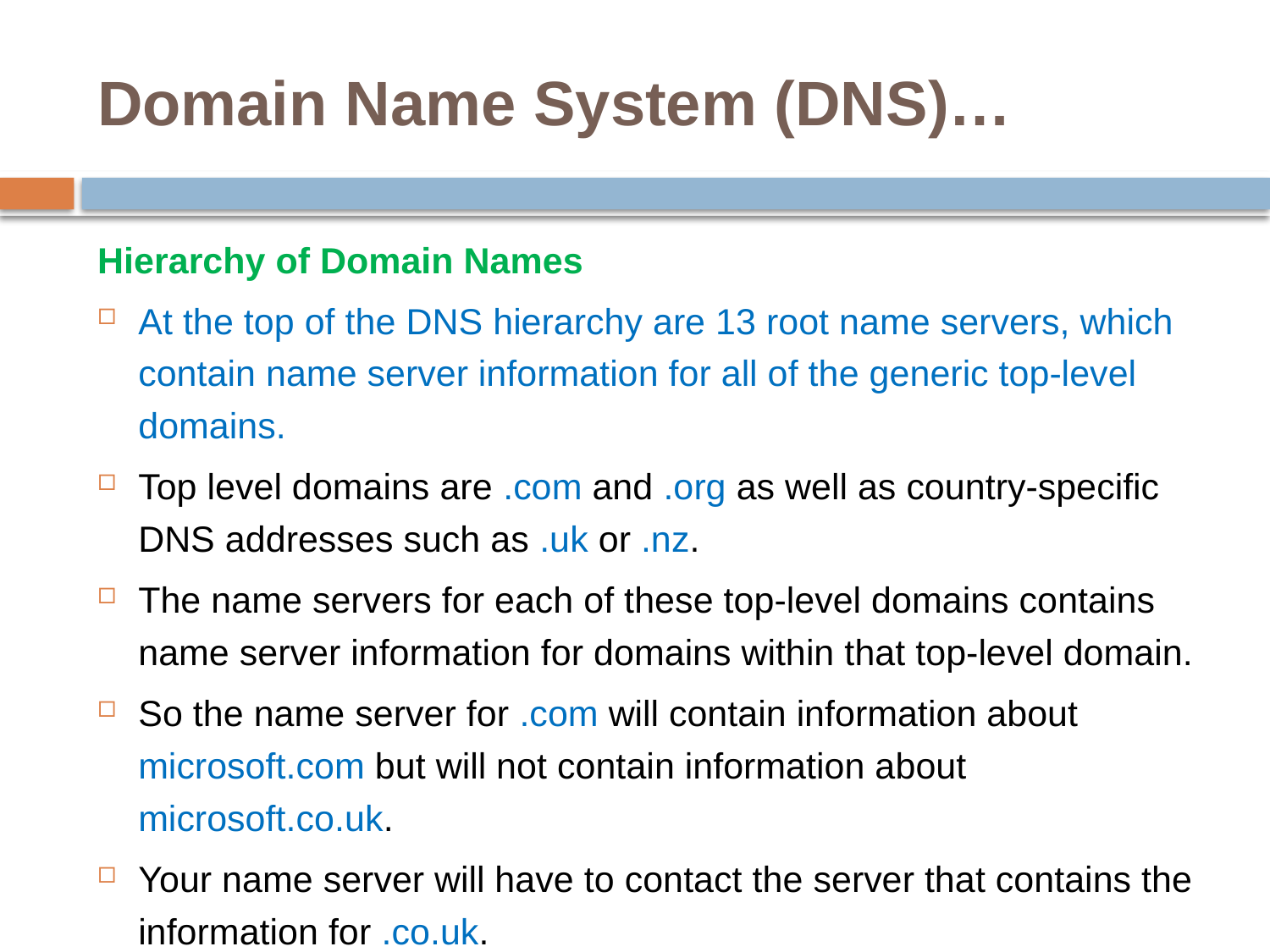

# Domain Name System (DNS)…
Hierarchy of Domain Names
At the top of the DNS hierarchy are 13 root name servers, which contain name server information for all of the generic top-level domains.
Top level domains are .com and .org as well as country-specific DNS addresses such as .uk or .nz.
The name servers for each of these top-level domains contains name server information for domains within that top-level domain.
So the name server for .com will contain information about microsoft.com but will not contain information about microsoft.co.uk.
Your name server will have to contact the server that contains the information for .co.uk.